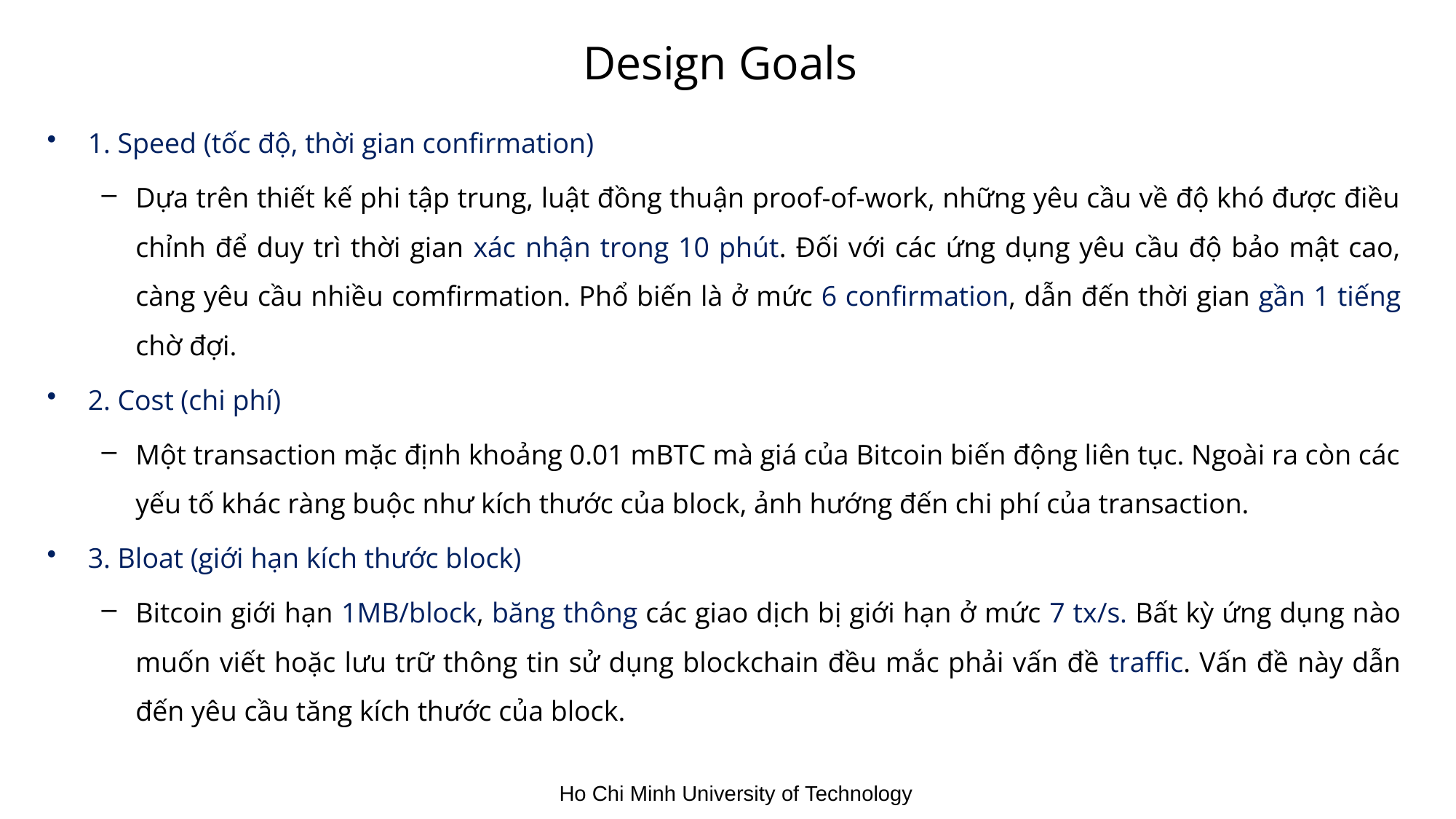

# Design Goals
1. Speed (tốc độ, thời gian confirmation)
Dựa trên thiết kế phi tập trung, luật đồng thuận proof-of-work, những yêu cầu về độ khó được điều chỉnh để duy trì thời gian xác nhận trong 10 phút. Đối với các ứng dụng yêu cầu độ bảo mật cao, càng yêu cầu nhiều comfirmation. Phổ biến là ở mức 6 confirmation, dẫn đến thời gian gần 1 tiếng chờ đợi.
2. Cost (chi phí)
Một transaction mặc định khoảng 0.01 mBTC mà giá của Bitcoin biến động liên tục. Ngoài ra còn các yếu tố khác ràng buộc như kích thước của block, ảnh hướng đến chi phí của transaction.
3. Bloat (giới hạn kích thước block)
Bitcoin giới hạn 1MB/block, băng thông các giao dịch bị giới hạn ở mức 7 tx/s. Bất kỳ ứng dụng nào muốn viết hoặc lưu trữ thông tin sử dụng blockchain đều mắc phải vấn đề traffic. Vấn đề này dẫn đến yêu cầu tăng kích thước của block.

3
Ho Chi Minh University of Technology